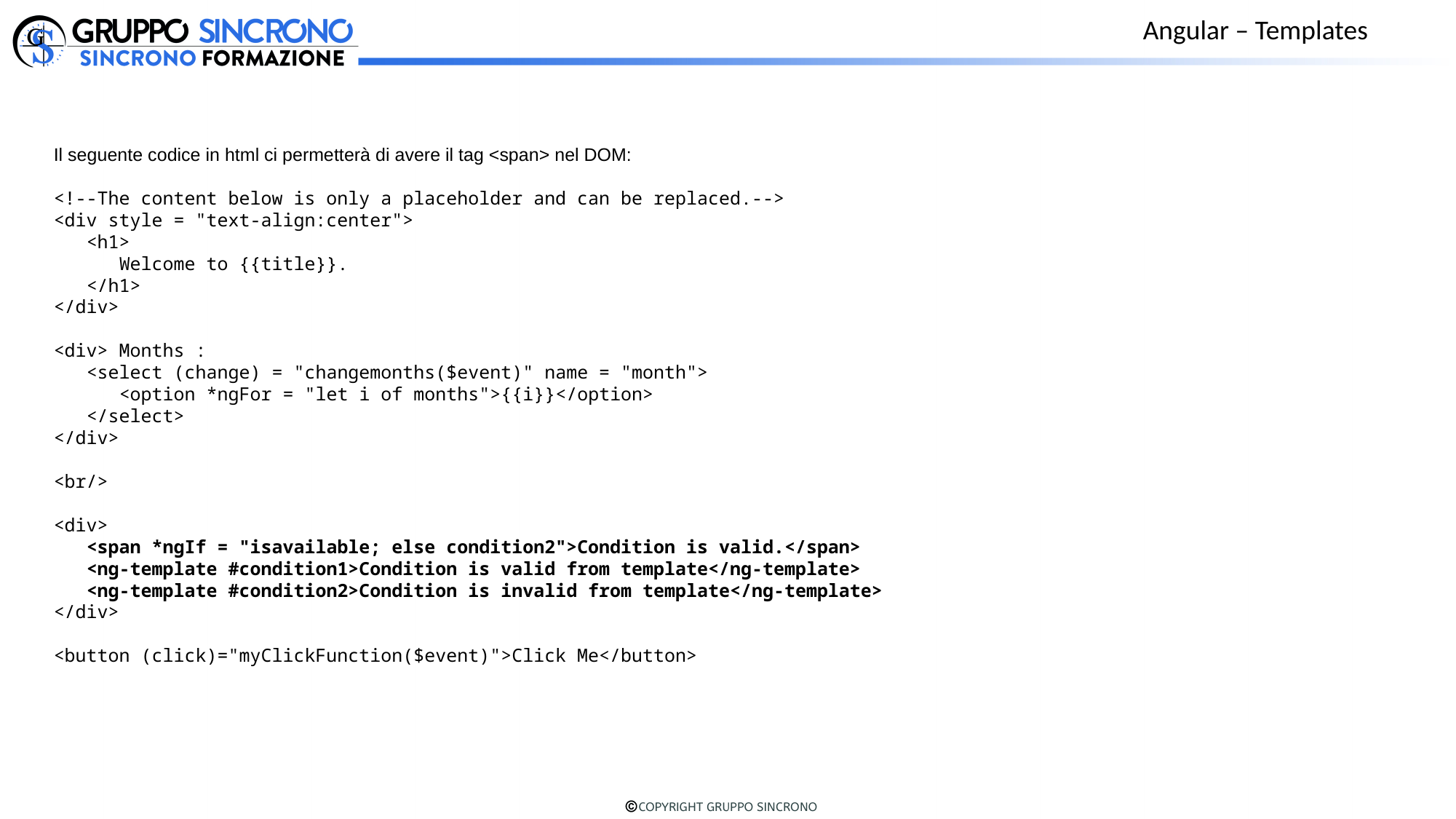

Angular – Templates
Il seguente codice in html ci permetterà di avere il tag <span> nel DOM:

<!--The content below is only a placeholder and can be replaced.-->
<div style = "text-align:center">
   <h1>
      Welcome to {{title}}.
   </h1>
</div>

<div> Months :
   <select (change) = "changemonths($event)" name = "month">
      <option *ngFor = "let i of months">{{i}}</option>
   </select>
</div>

<br/>

<div>
   <span *ngIf = "isavailable; else condition2">Condition is valid.</span>
   <ng-template #condition1>Condition is valid from template</ng-template>
   <ng-template #condition2>Condition is invalid from template</ng-template>
</div>

<button (click)="myClickFunction($event)">Click Me</button>